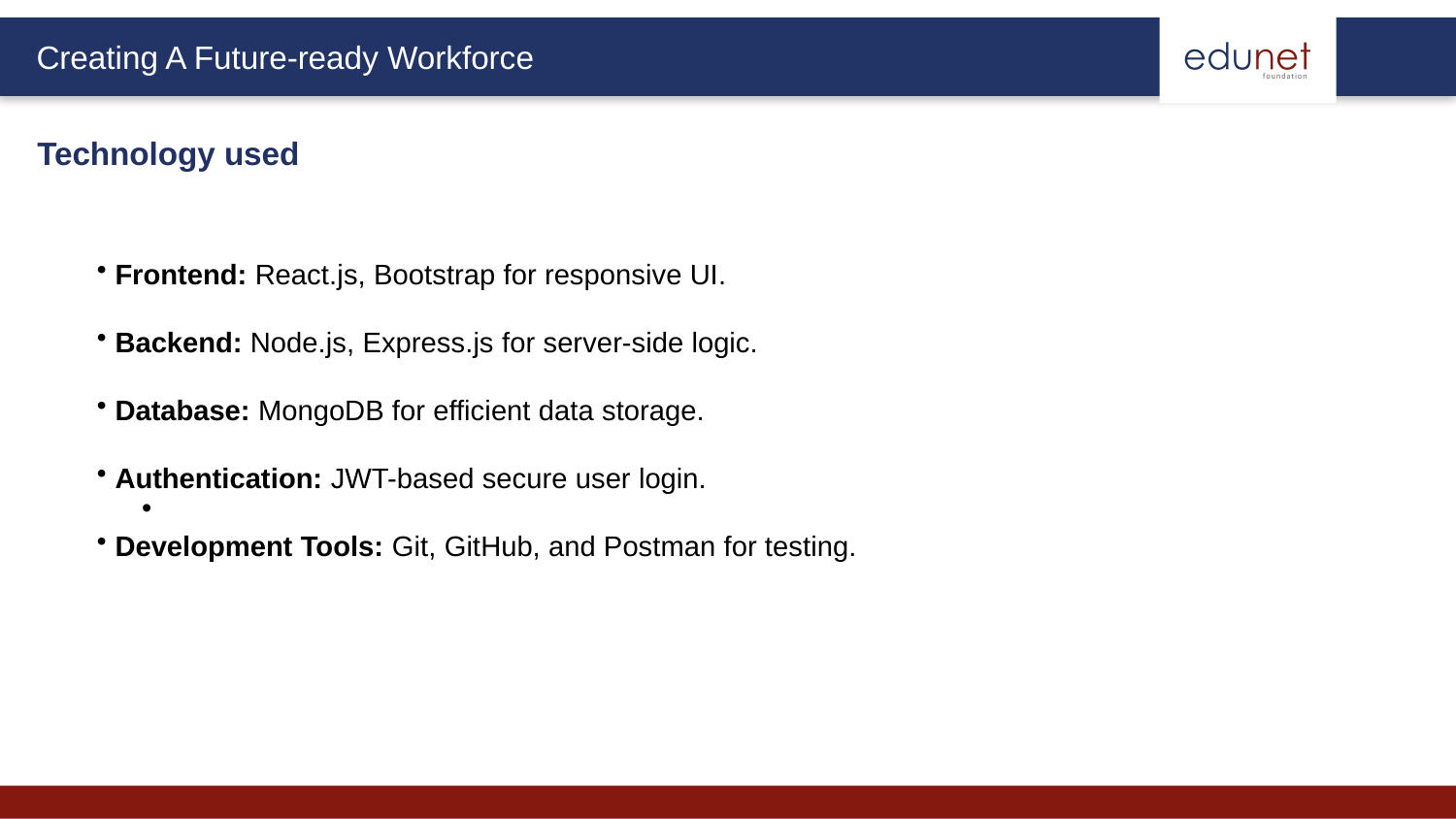

Technology used
 Frontend: React.js, Bootstrap for responsive UI.

 Backend: Node.js, Express.js for server-side logic.

 Database: MongoDB for efficient data storage.

 Authentication: JWT-based secure user login.

 Development Tools: Git, GitHub, and Postman for testing.